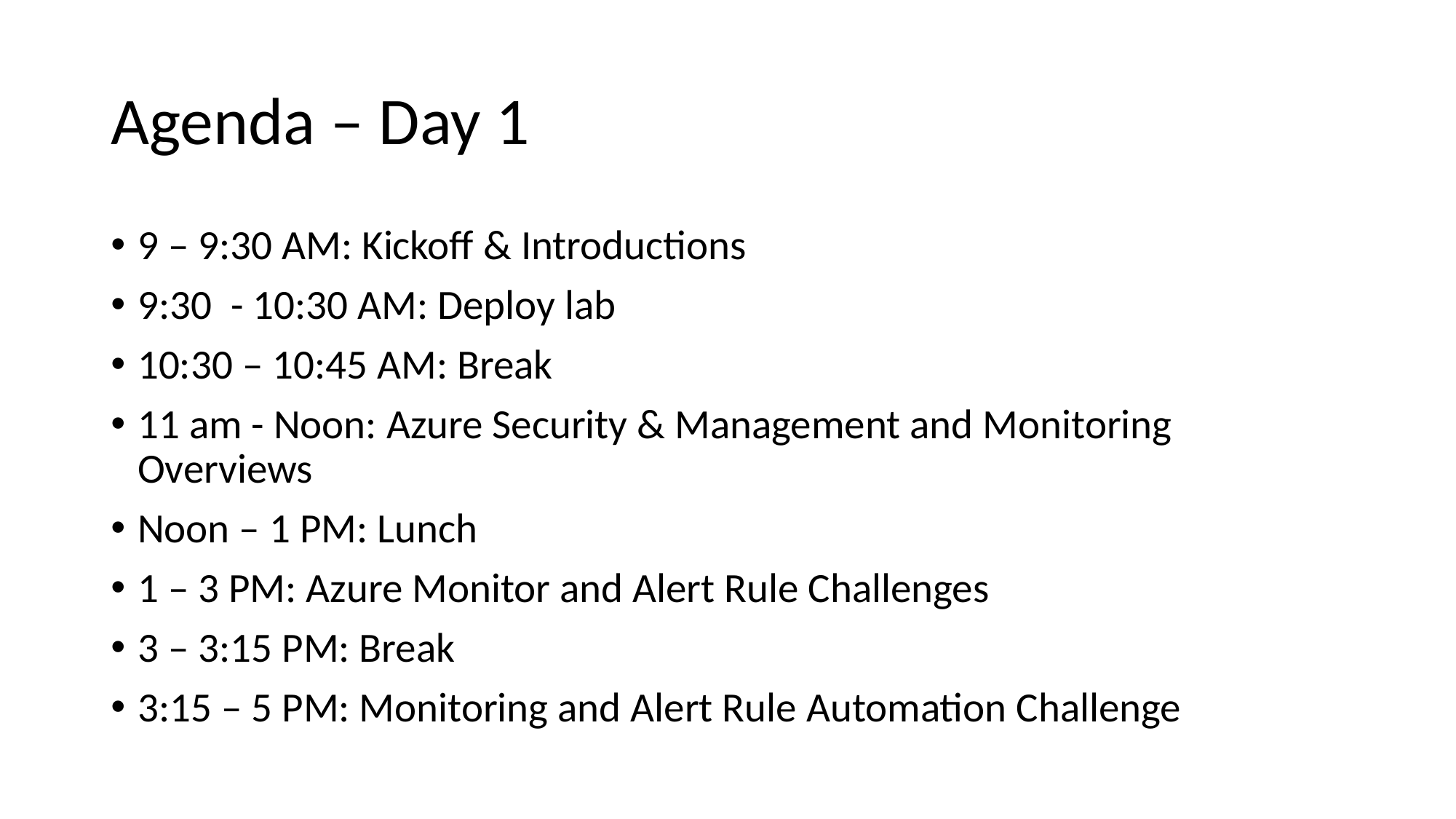

# Agenda – Day 1
9 – 9:30 AM: Kickoff & Introductions
9:30  - 10:30 AM: Deploy lab
10:30 – 10:45 AM: Break
11 am - Noon: Azure Security & Management and Monitoring Overviews
Noon – 1 PM: Lunch
1 – 3 PM: Azure Monitor and Alert Rule Challenges
3 – 3:15 PM: Break
3:15 – 5 PM: Monitoring and Alert Rule Automation Challenge